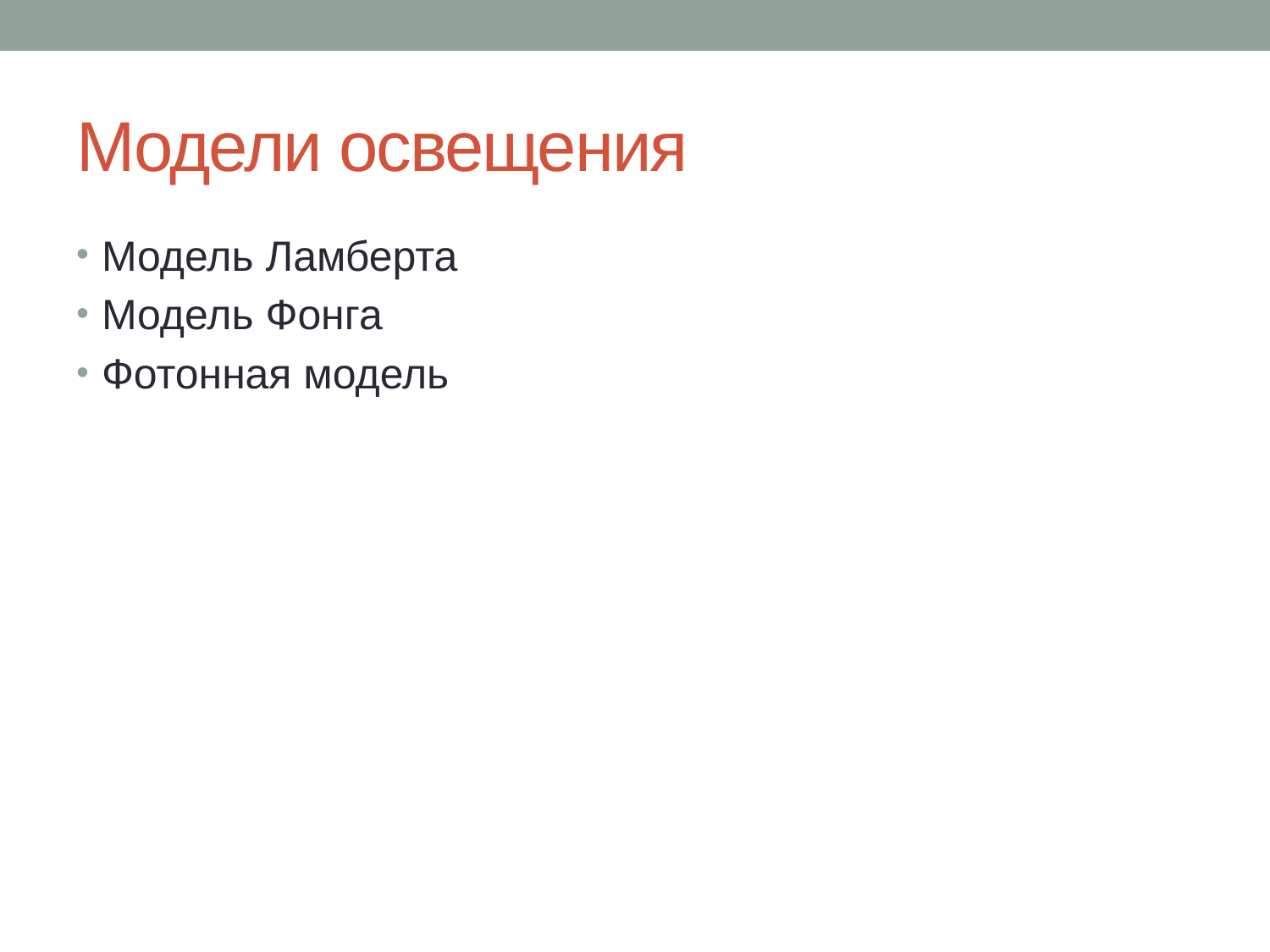

# Модели освещения
Модель Ламберта
Модель Фонга
Фотонная модель